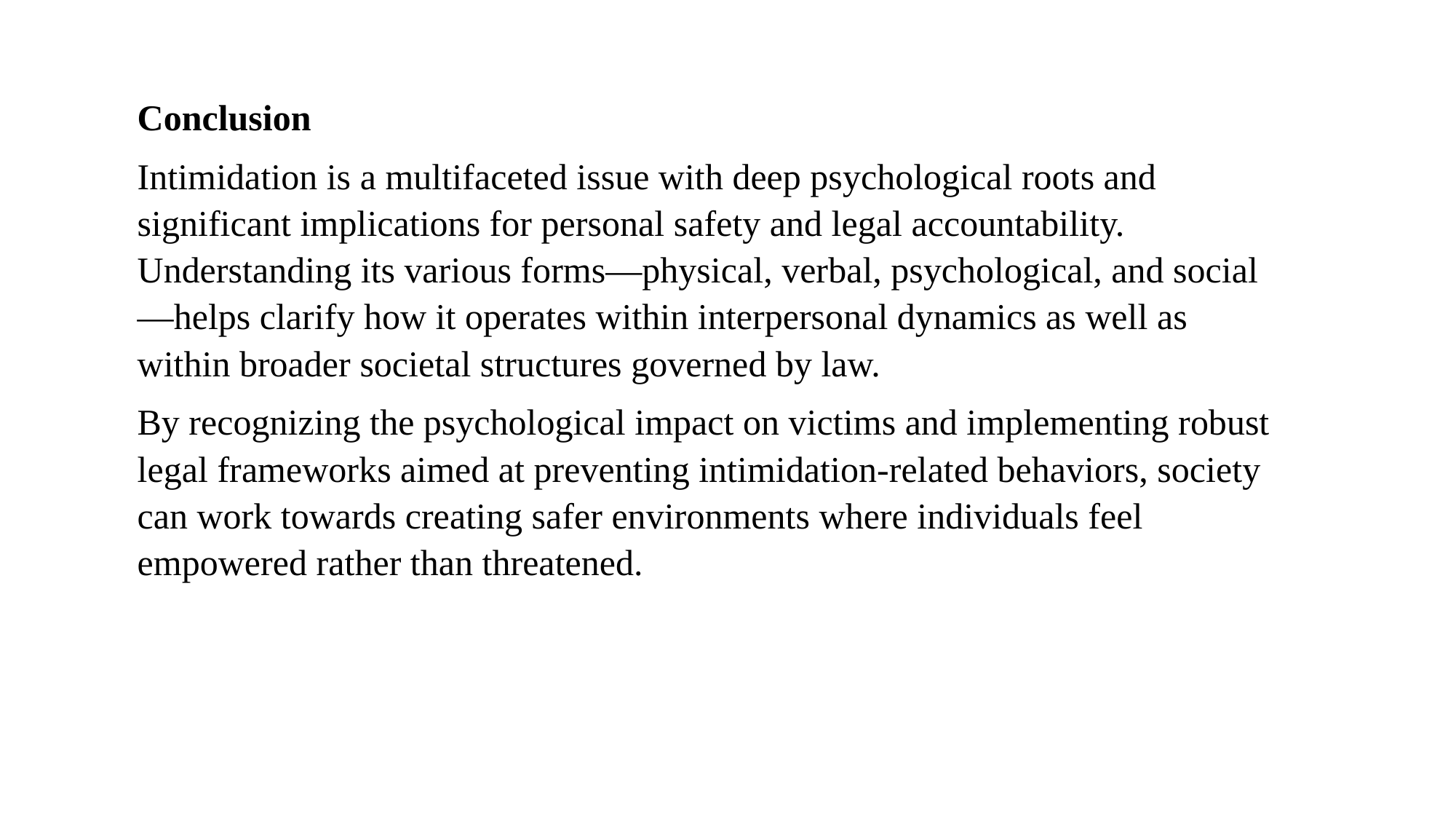

Conclusion
Intimidation is a multifaceted issue with deep psychological roots and significant implications for personal safety and legal accountability. Understanding its various forms—physical, verbal, psychological, and social—helps clarify how it operates within interpersonal dynamics as well as within broader societal structures governed by law.
By recognizing the psychological impact on victims and implementing robust legal frameworks aimed at preventing intimidation-related behaviors, society can work towards creating safer environments where individuals feel empowered rather than threatened.